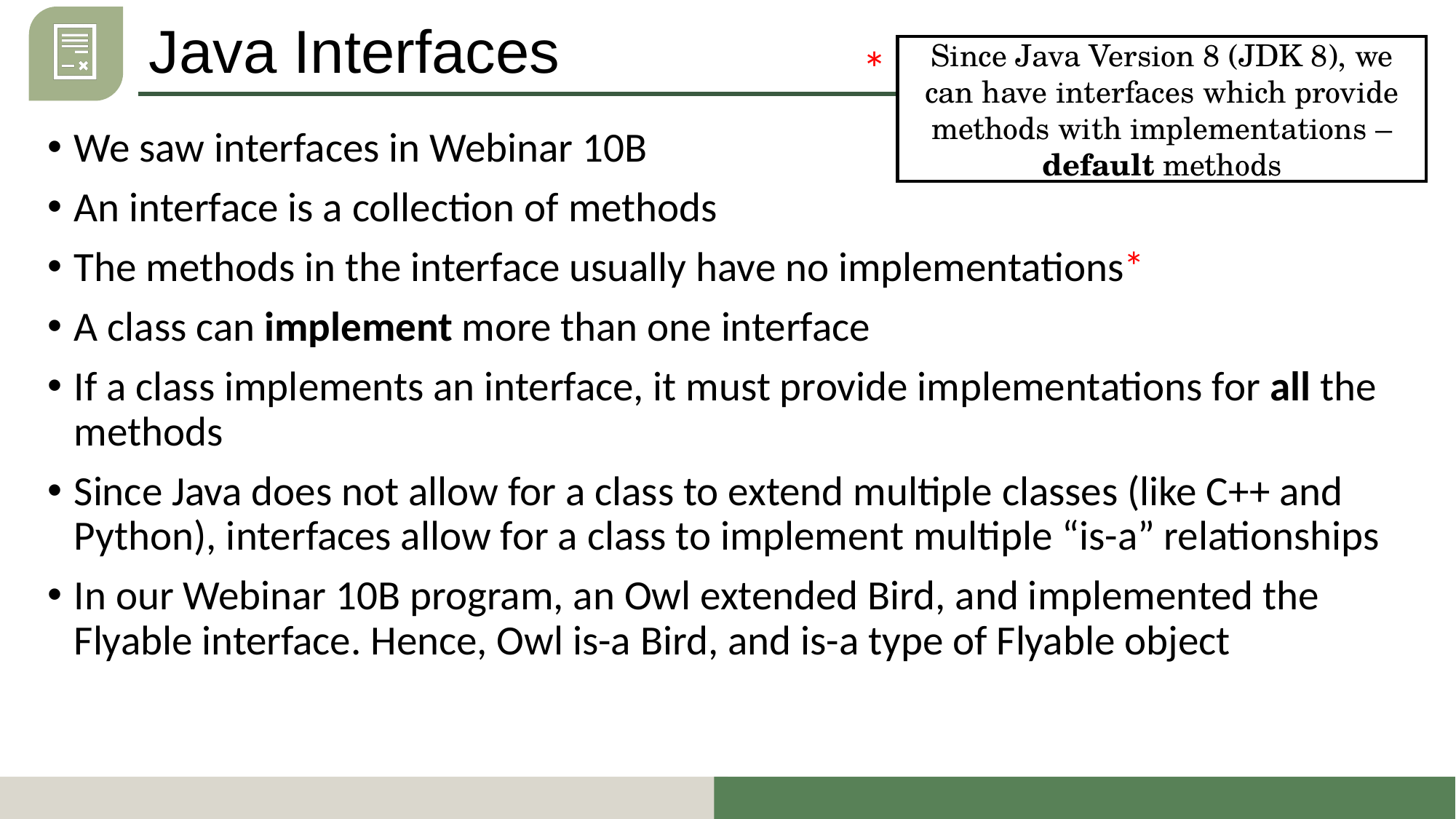

# Java Interfaces
*
Since Java Version 8 (JDK 8), we can have interfaces which provide methods with implementations – default methods
We saw interfaces in Webinar 10B
An interface is a collection of methods
The methods in the interface usually have no implementations*
A class can implement more than one interface
If a class implements an interface, it must provide implementations for all the methods
Since Java does not allow for a class to extend multiple classes (like C++ and Python), interfaces allow for a class to implement multiple “is-a” relationships
In our Webinar 10B program, an Owl extended Bird, and implemented the Flyable interface. Hence, Owl is-a Bird, and is-a type of Flyable object